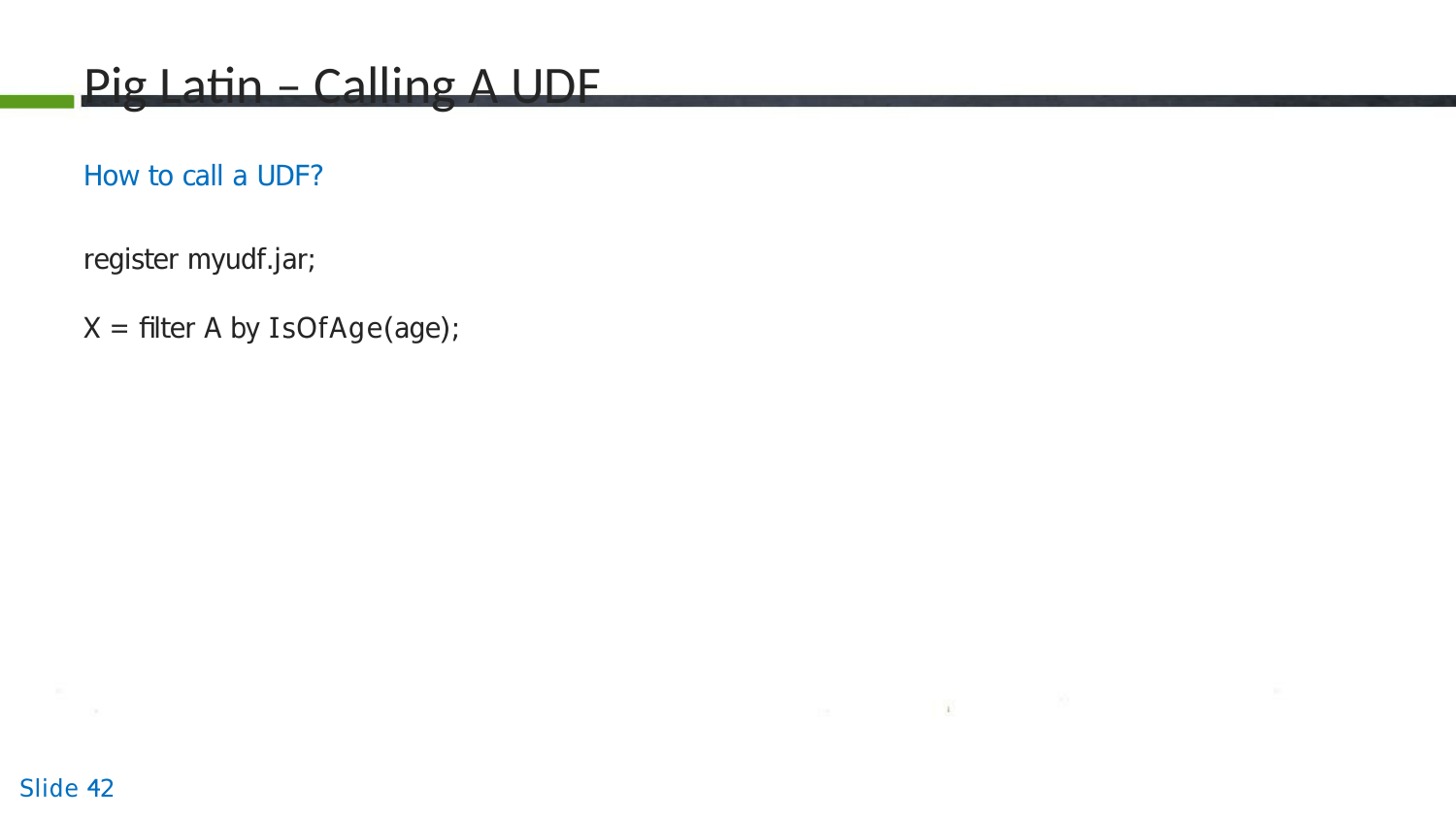

# Pig Latin – Calling A UDF

How to call a UDF?

register myudf.jar;

X = filter A by IsOfAge(age);
Slide 42